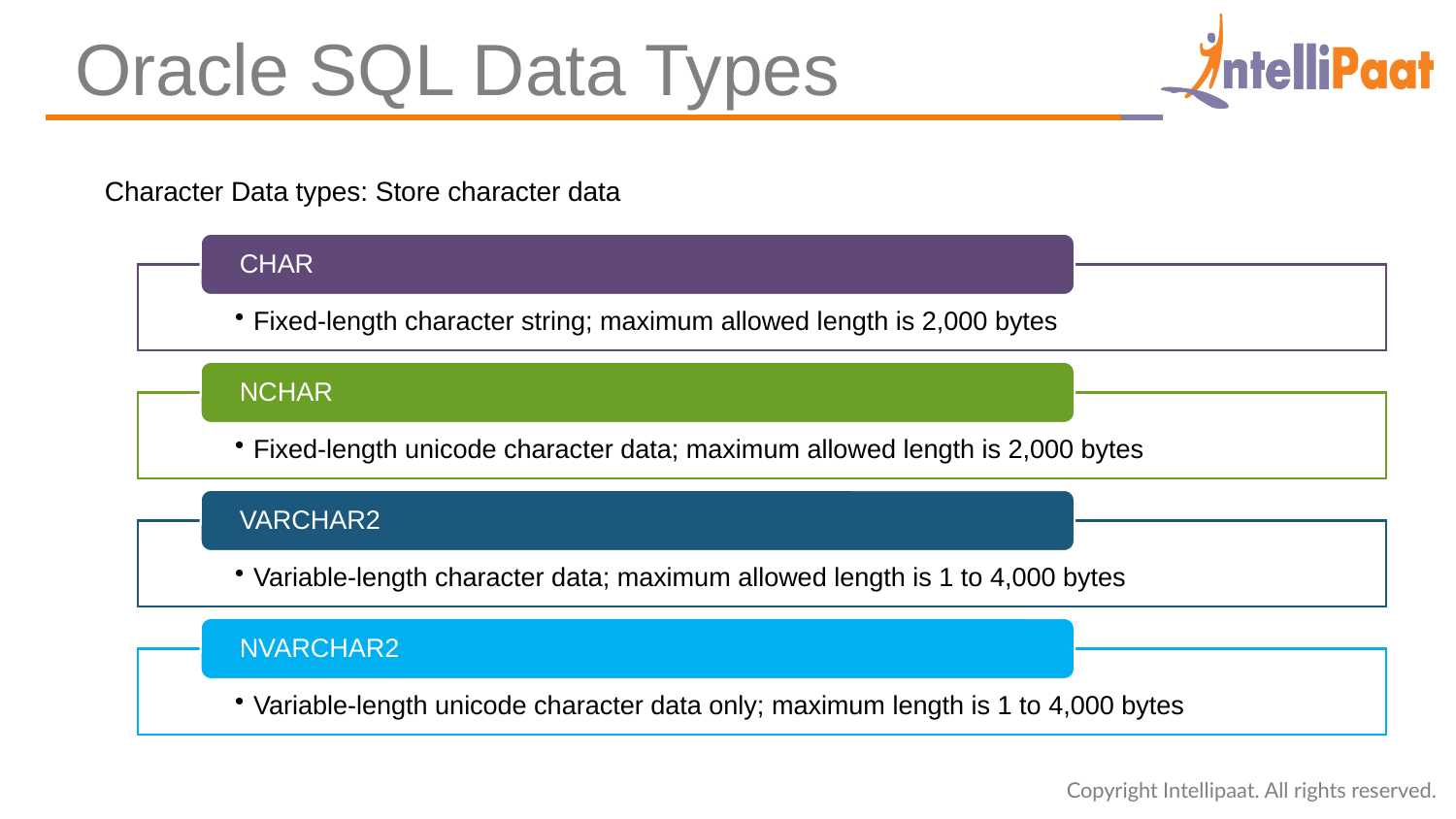

Oracle SQL Data Types
Character Data types: Store character data
Fixed-length character string; maximum allowed length is 2,000 bytes
CHAR
Fixed-length unicode character data; maximum allowed length is 2,000 bytes
NCHAR
Variable-length character data; maximum allowed length is 1 to 4,000 bytes
VARCHAR2
Variable-length unicode character data only; maximum length is 1 to 4,000 bytes
NVARCHAR2